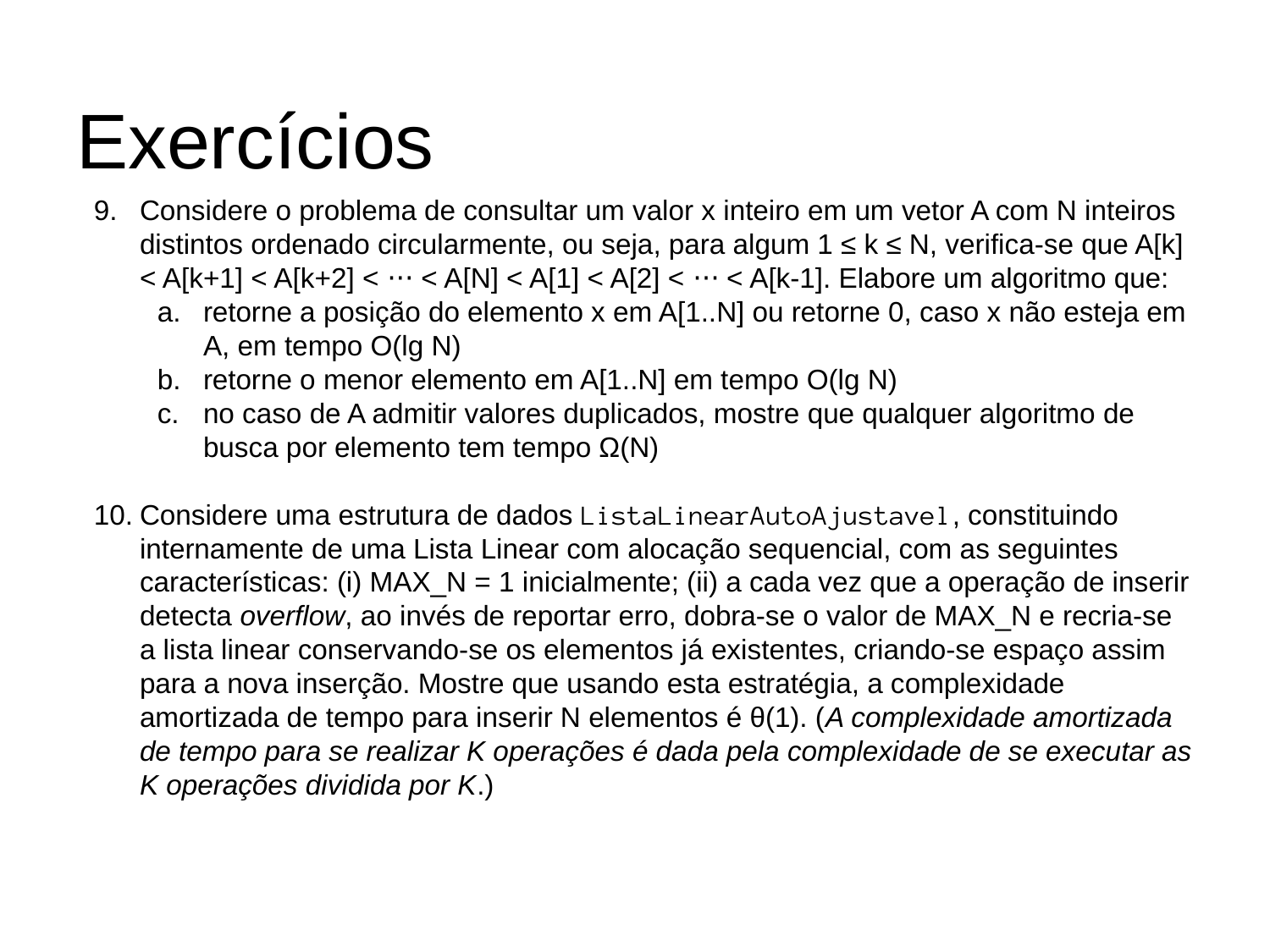

# Exercícios
Considere o problema de consultar um valor x inteiro em um vetor A com N inteiros distintos ordenado circularmente, ou seja, para algum 1 ≤ k ≤ N, verifica-se que A[k] < A[k+1] < A[k+2] < ⋅⋅⋅ < A[N] < A[1] < A[2] < ⋅⋅⋅ < A[k-1]. Elabore um algoritmo que:
retorne a posição do elemento x em A[1..N] ou retorne 0, caso x não esteja em A, em tempo O(lg N)
retorne o menor elemento em A[1..N] em tempo O(lg N)
no caso de A admitir valores duplicados, mostre que qualquer algoritmo de busca por elemento tem tempo Ω(N)
Considere uma estrutura de dados ListaLinearAutoAjustavel, constituindo internamente de uma Lista Linear com alocação sequencial, com as seguintes características: (i) MAX_N = 1 inicialmente; (ii) a cada vez que a operação de inserir detecta overflow, ao invés de reportar erro, dobra-se o valor de MAX_N e recria-se a lista linear conservando-se os elementos já existentes, criando-se espaço assim para a nova inserção. Mostre que usando esta estratégia, a complexidade amortizada de tempo para inserir N elementos é θ(1). (A complexidade amortizada de tempo para se realizar K operações é dada pela complexidade de se executar as K operações dividida por K.)